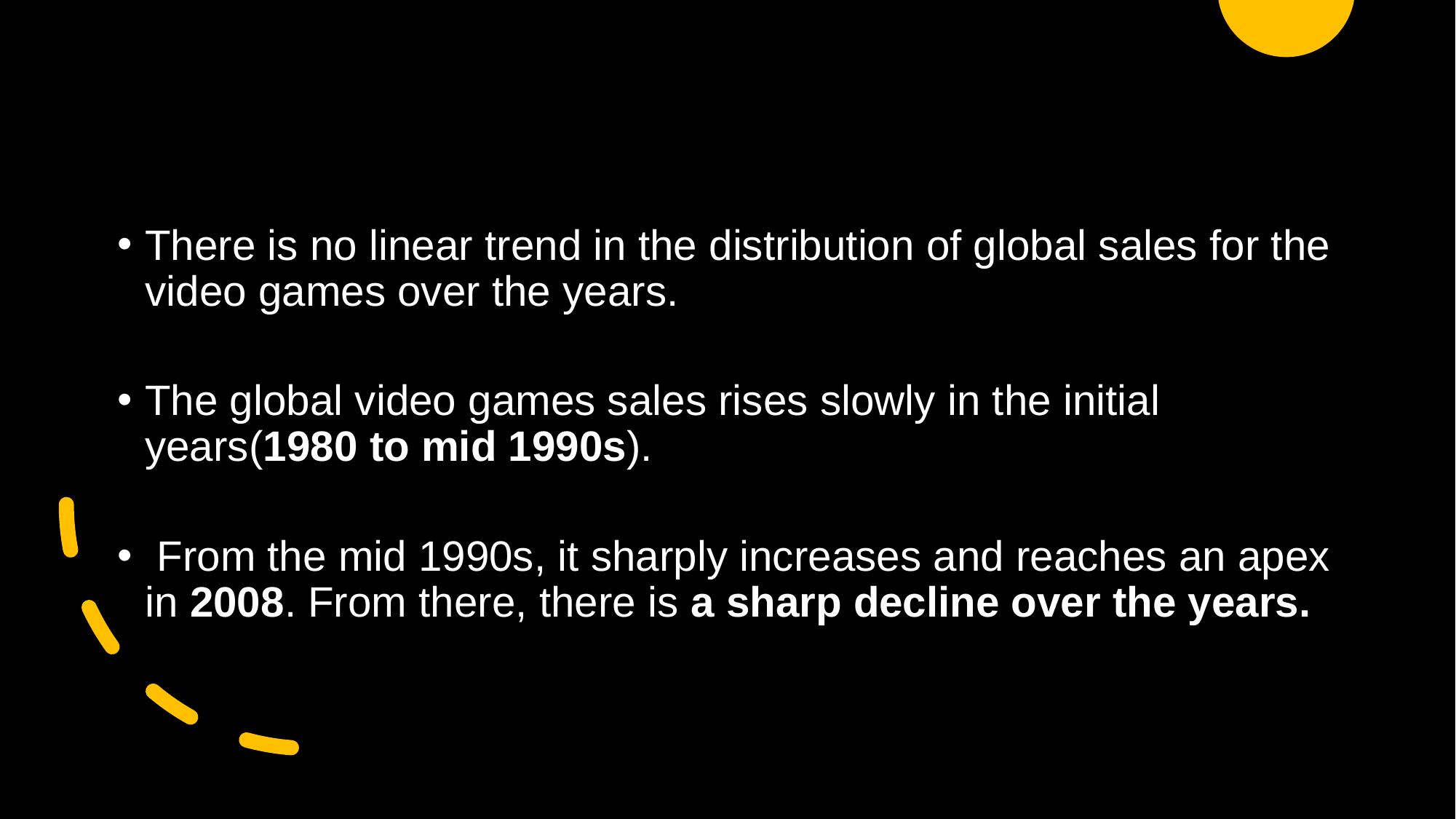

There is no linear trend in the distribution of global sales for the video games over the years.

The global video games sales rises slowly in the initial years(1980 to mid 1990s).

 From the mid 1990s, it sharply increases and reaches an apex in 2008. From there, there is a sharp decline over the years.